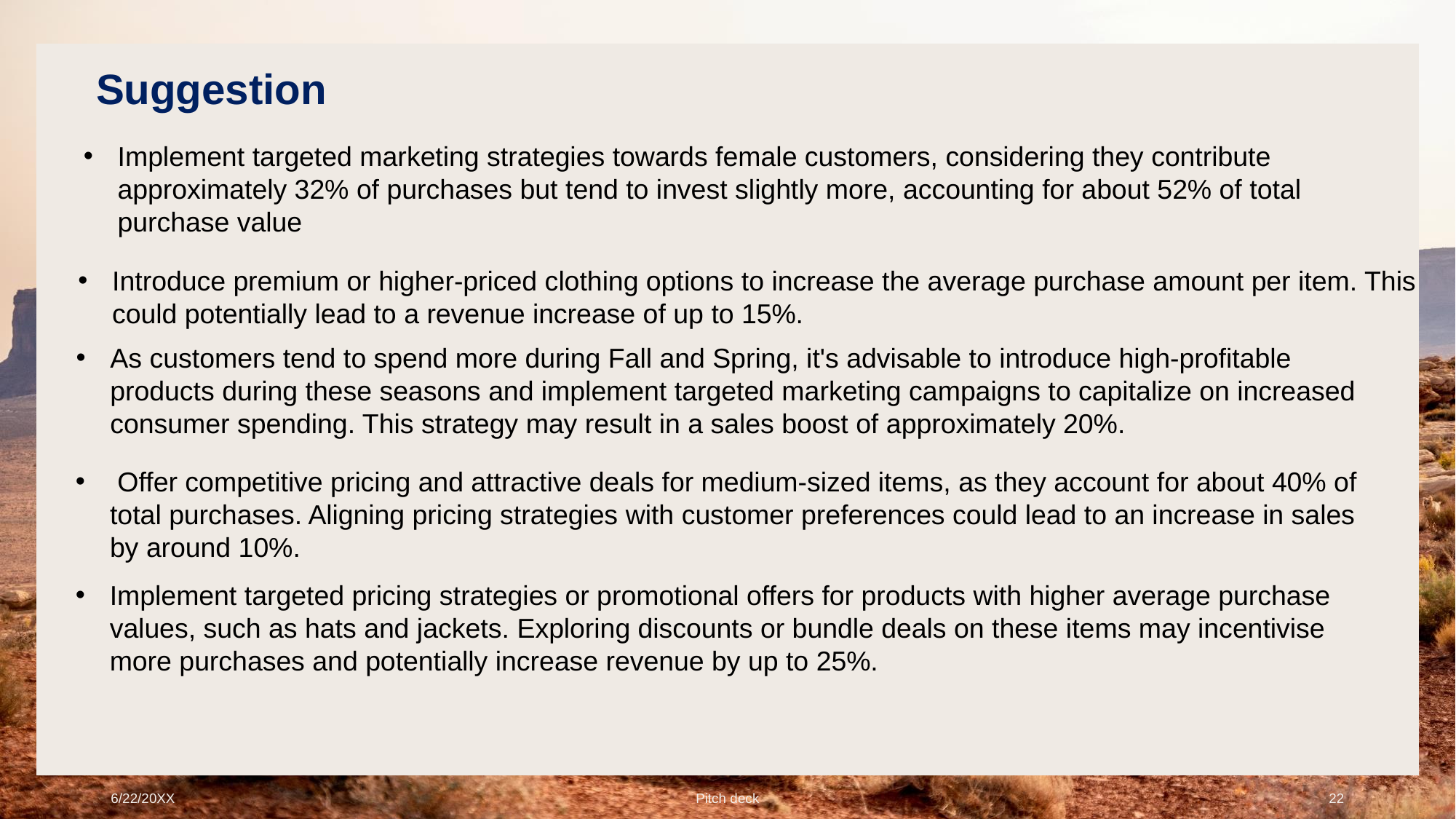

Suggestion
Implement targeted marketing strategies towards female customers, considering they contribute approximately 32% of purchases but tend to invest slightly more, accounting for about 52% of total purchase value
Introduce premium or higher-priced clothing options to increase the average purchase amount per item. This could potentially lead to a revenue increase of up to 15%.
As customers tend to spend more during Fall and Spring, it's advisable to introduce high-profitable products during these seasons and implement targeted marketing campaigns to capitalize on increased consumer spending. This strategy may result in a sales boost of approximately 20%.
 Offer competitive pricing and attractive deals for medium-sized items, as they account for about 40% of total purchases. Aligning pricing strategies with customer preferences could lead to an increase in sales by around 10%.
Implement targeted pricing strategies or promotional offers for products with higher average purchase values, such as hats and jackets. Exploring discounts or bundle deals on these items may incentivise more purchases and potentially increase revenue by up to 25%.
6/22/20XX
Pitch deck
22